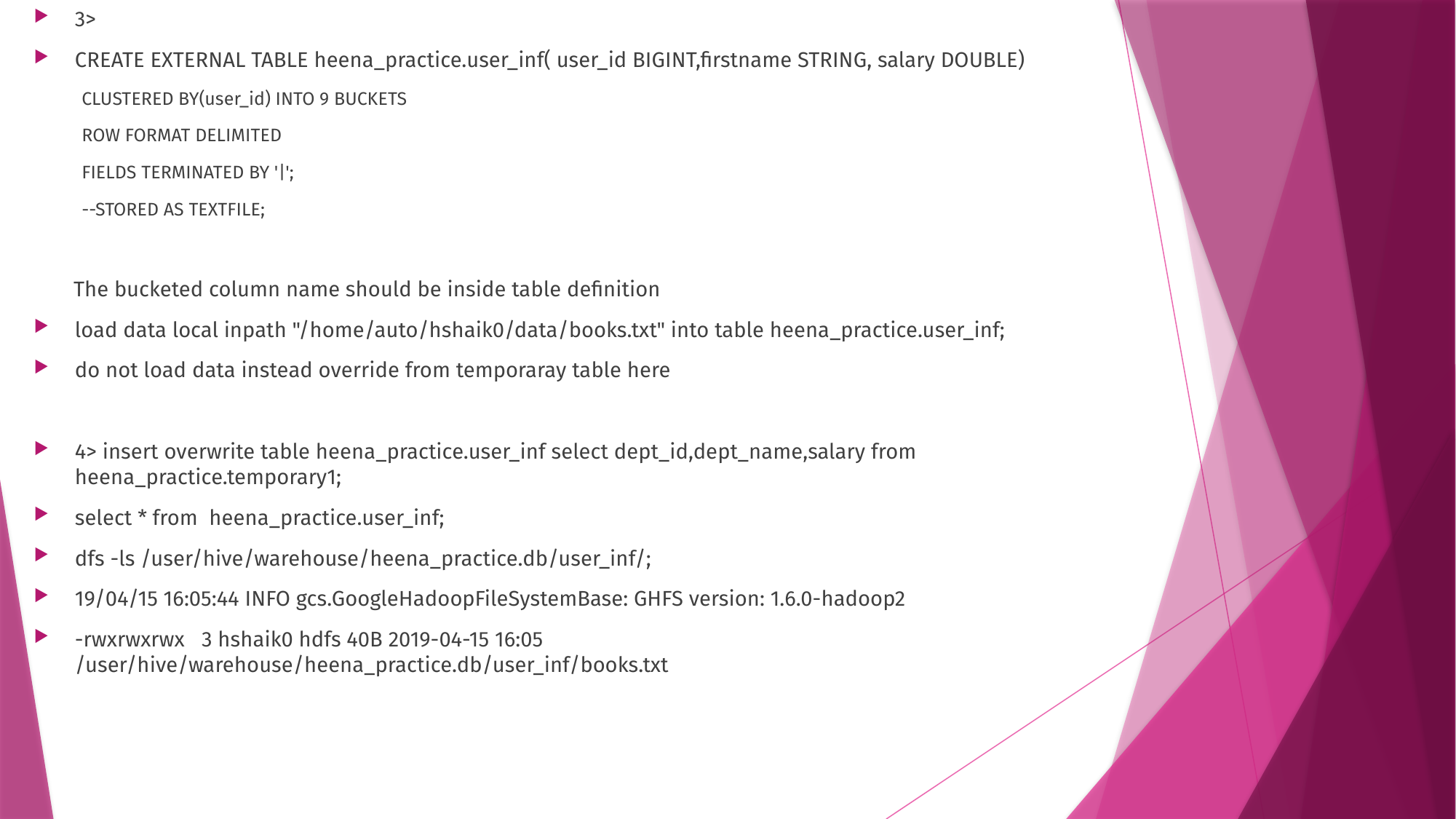

3>
CREATE EXTERNAL TABLE heena_practice.user_inf( user_id BIGINT,firstname STRING, salary DOUBLE)
CLUSTERED BY(user_id) INTO 9 BUCKETS
ROW FORMAT DELIMITED
FIELDS TERMINATED BY '|';
--STORED AS TEXTFILE;

       The bucketed column name should be inside table definition
load data local inpath "/home/auto/hshaik0/data/books.txt" into table heena_practice.user_inf;
do not load data instead override from temporaray table here

4> insert overwrite table heena_practice.user_inf select dept_id,dept_name,salary from heena_practice.temporary1;
select * from  heena_practice.user_inf;
dfs -ls /user/hive/warehouse/heena_practice.db/user_inf/;
19/04/15 16:05:44 INFO gcs.GoogleHadoopFileSystemBase: GHFS version: 1.6.0-hadoop2
-rwxrwxrwx   3 hshaik0 hdfs 40B 2019-04-15 16:05 /user/hive/warehouse/heena_practice.db/user_inf/books.txt